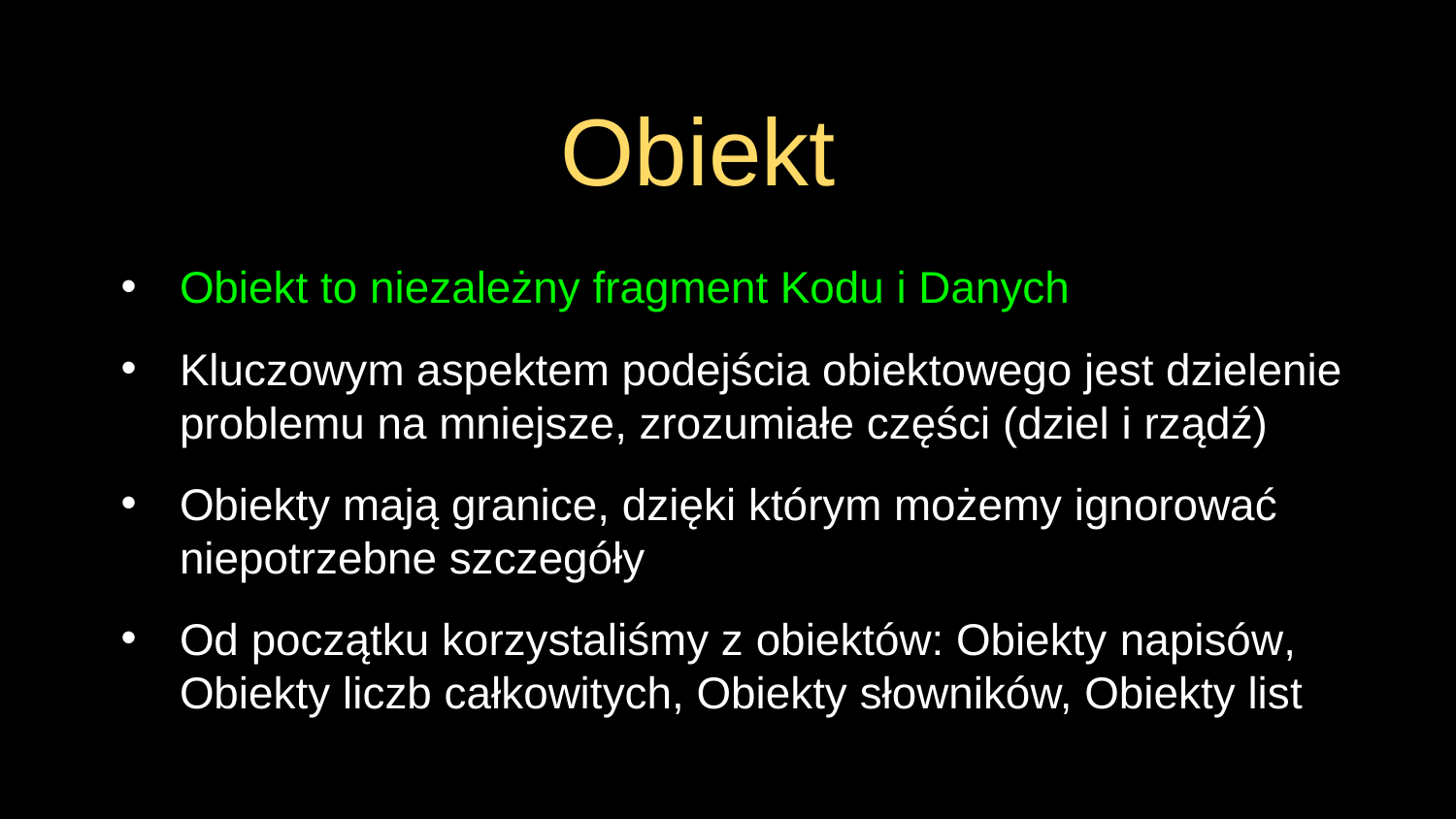

# Obiekt
Obiekt to niezależny fragment Kodu i Danych
Kluczowym aspektem podejścia obiektowego jest dzielenie problemu na mniejsze, zrozumiałe części (dziel i rządź)
Obiekty mają granice, dzięki którym możemy ignorować niepotrzebne szczegóły
Od początku korzystaliśmy z obiektów: Obiekty napisów, Obiekty liczb całkowitych, Obiekty słowników, Obiekty list